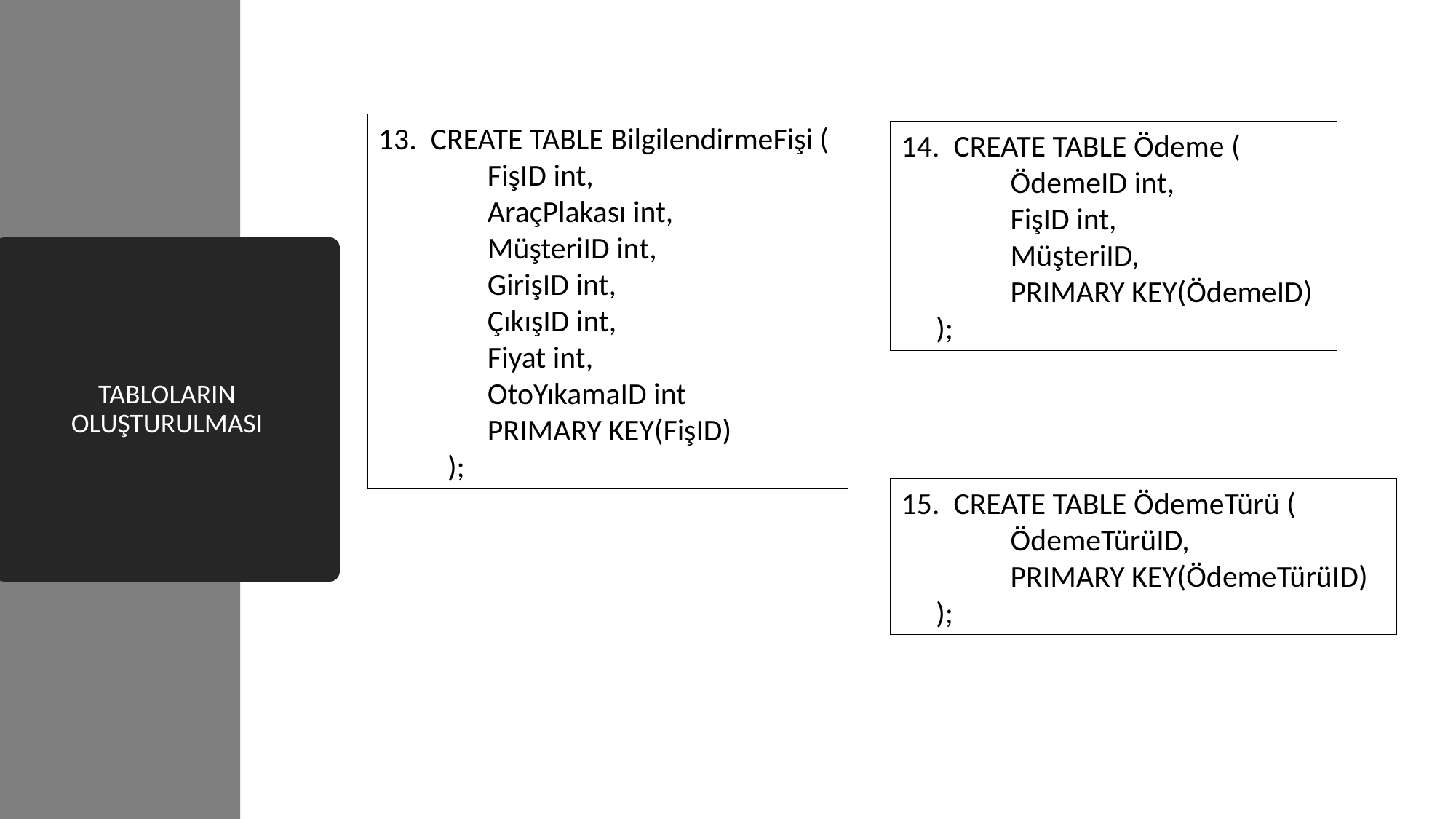

13.  CREATE TABLE BilgilendirmeFişi (
	FişID int,
	AraçPlakası int,
	MüşteriID int,
	GirişID int,
	ÇıkışID int,
	Fiyat int,
	OtoYıkamaID int
	PRIMARY KEY(FişID)
          );
14.  CREATE TABLE Ödeme (
	ÖdemeID int,
	FişID int,
	MüşteriID,
	PRIMARY KEY(ÖdemeID)
     );
# TABLOLARIN OLUŞTURULMASI
15.  CREATE TABLE ÖdemeTürü (
	ÖdemeTürüID,
	PRIMARY KEY(ÖdemeTürüID)
     );